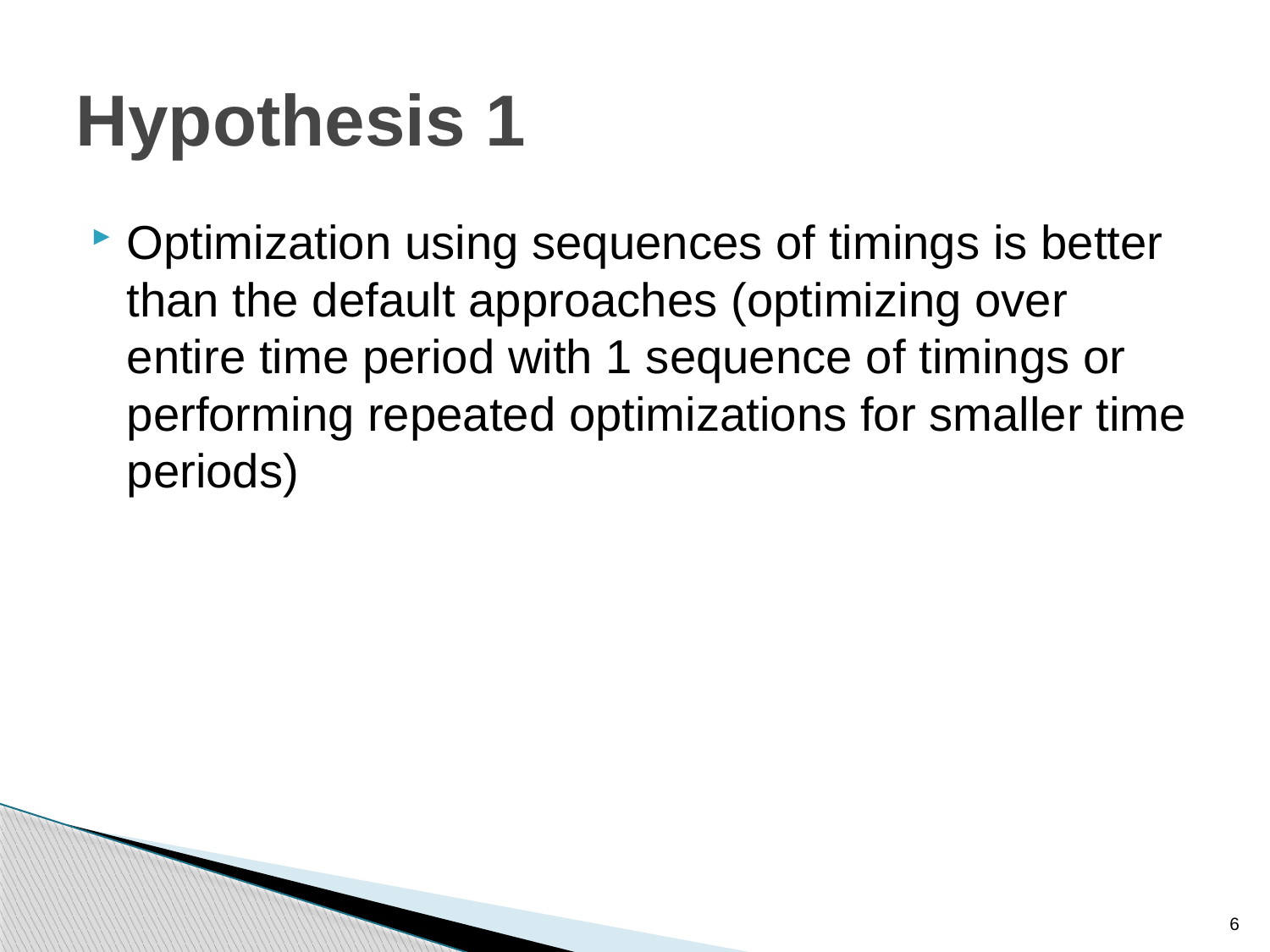

# Hypothesis 1
Optimization using sequences of timings is better than the default approaches (optimizing over entire time period with 1 sequence of timings or performing repeated optimizations for smaller time periods)
6